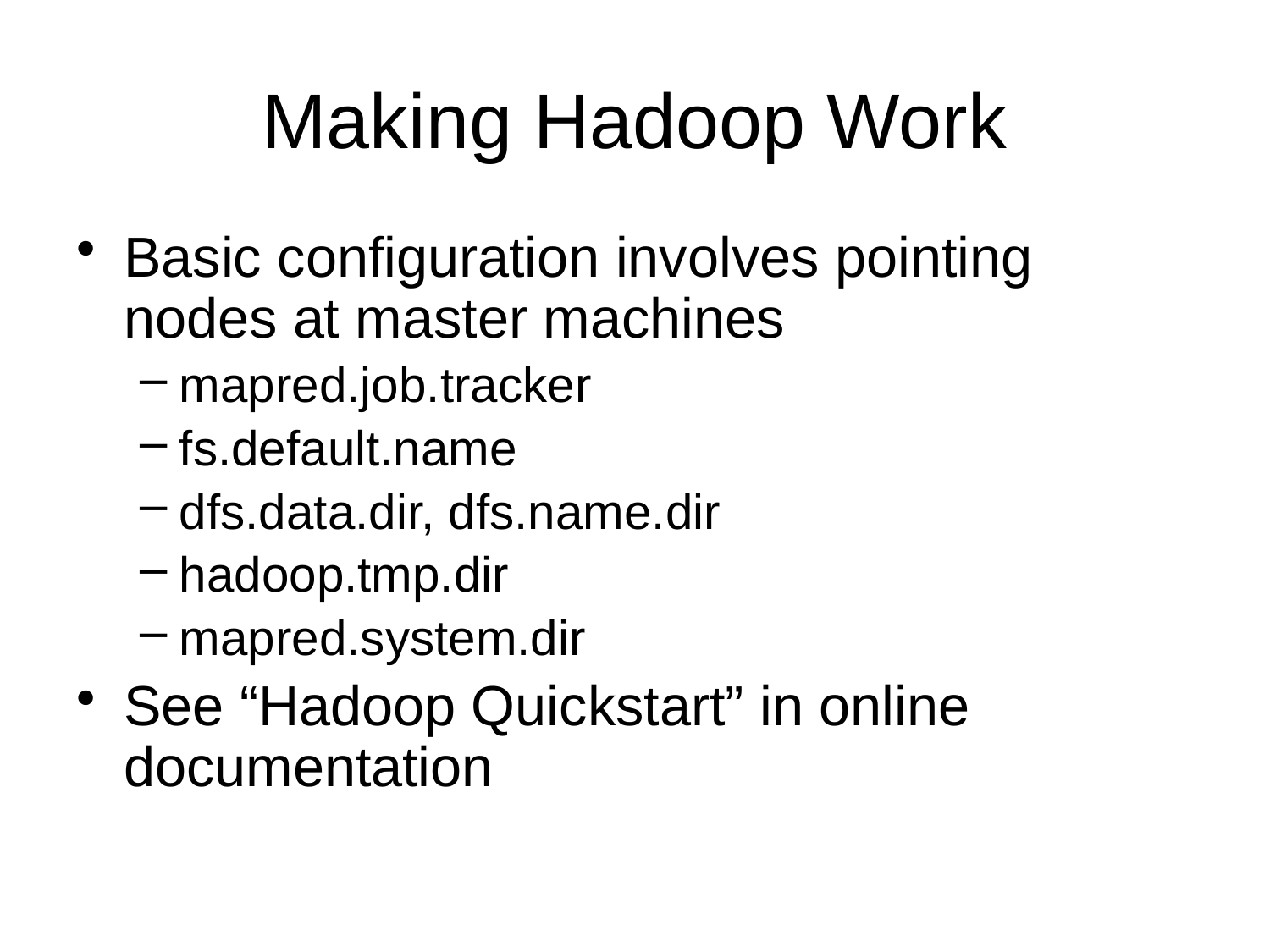

# Making Hadoop Work
Basic configuration involves pointing nodes at master machines
mapred.job.tracker
fs.default.name
dfs.data.dir, dfs.name.dir
hadoop.tmp.dir
mapred.system.dir
See “Hadoop Quickstart” in online documentation